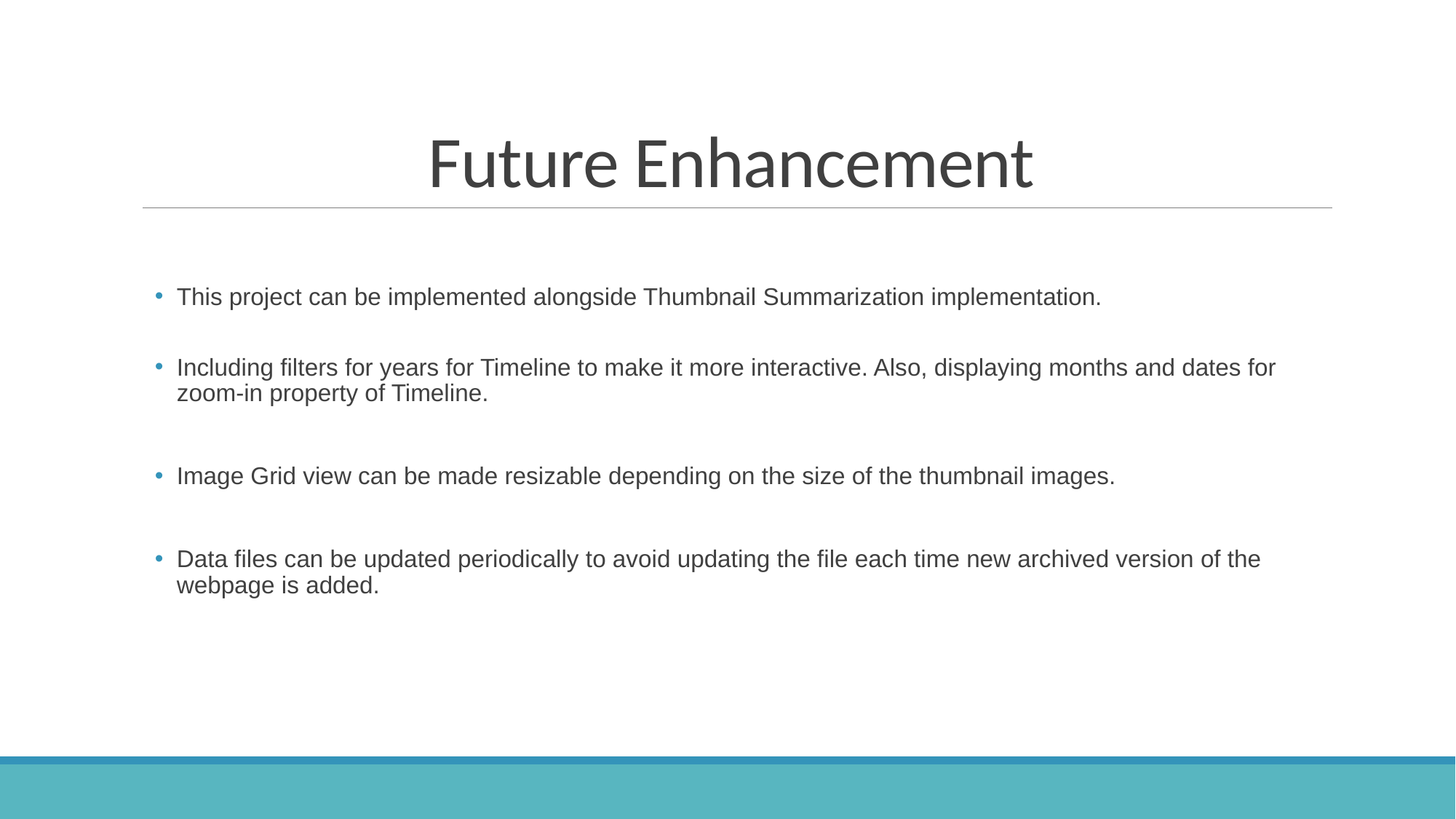

# Future Enhancement
This project can be implemented alongside Thumbnail Summarization implementation.

Including filters for years for Timeline to make it more interactive. Also, displaying months and dates for zoom-in property of Timeline.

Image Grid view can be made resizable depending on the size of the thumbnail images.

Data files can be updated periodically to avoid updating the file each time new archived version of the webpage is added.